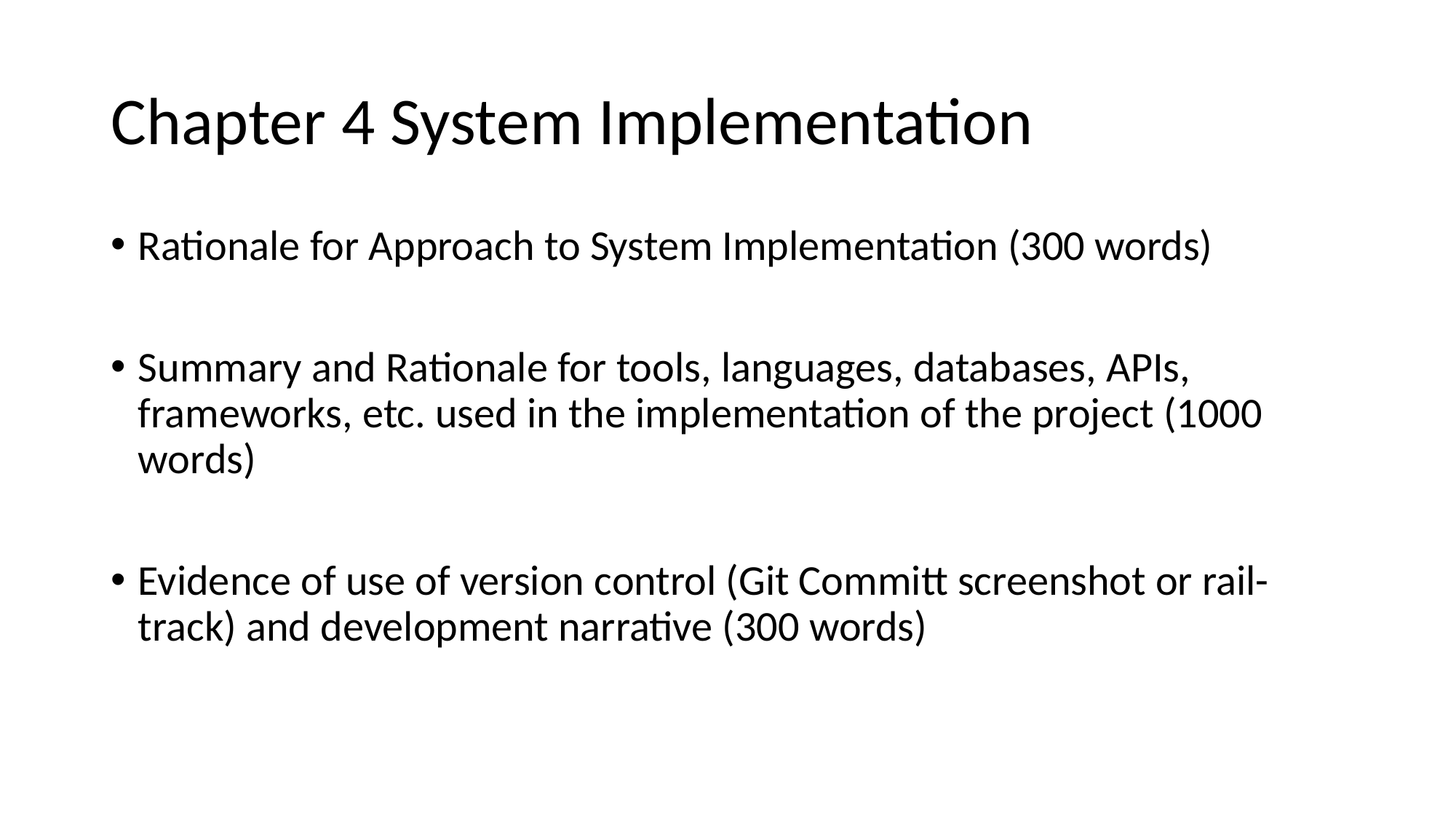

# Chapter 4 System Implementation
Rationale for Approach to System Implementation (300 words)

Summary and Rationale for tools, languages, databases, APIs, frameworks, etc. used in the implementation of the project (1000 words)

Evidence of use of version control (Git Committ screenshot or rail-track) and development narrative (300 words)